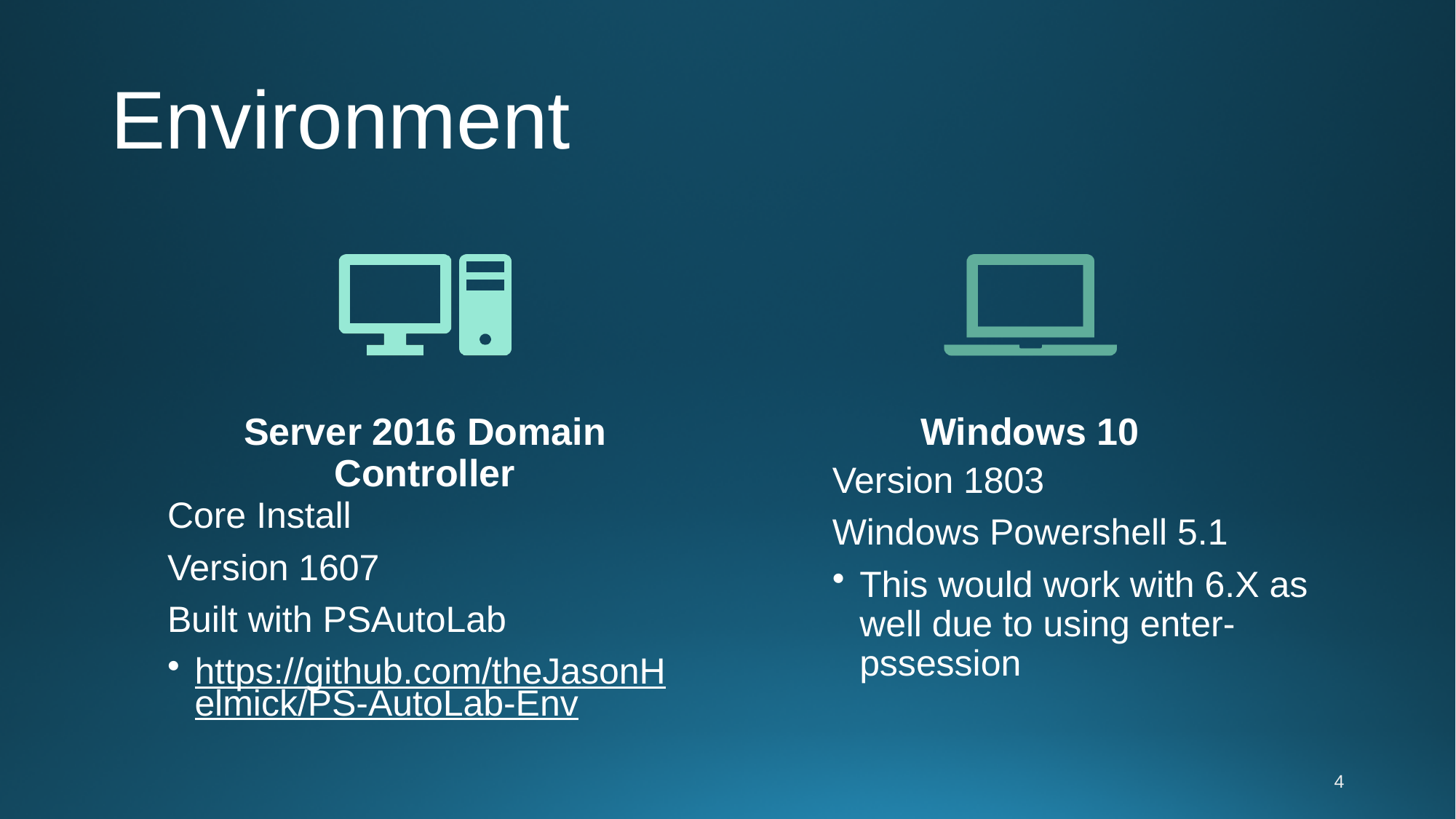

# Environment
Server 2016 Domain Controller
Core Install
Version 1607
Built with PSAutoLab
https://github.com/theJasonHelmick/PS-AutoLab-Env
Windows 10
Version 1803
Windows Powershell 5.1
This would work with 6.X as well due to using enter-pssession
4